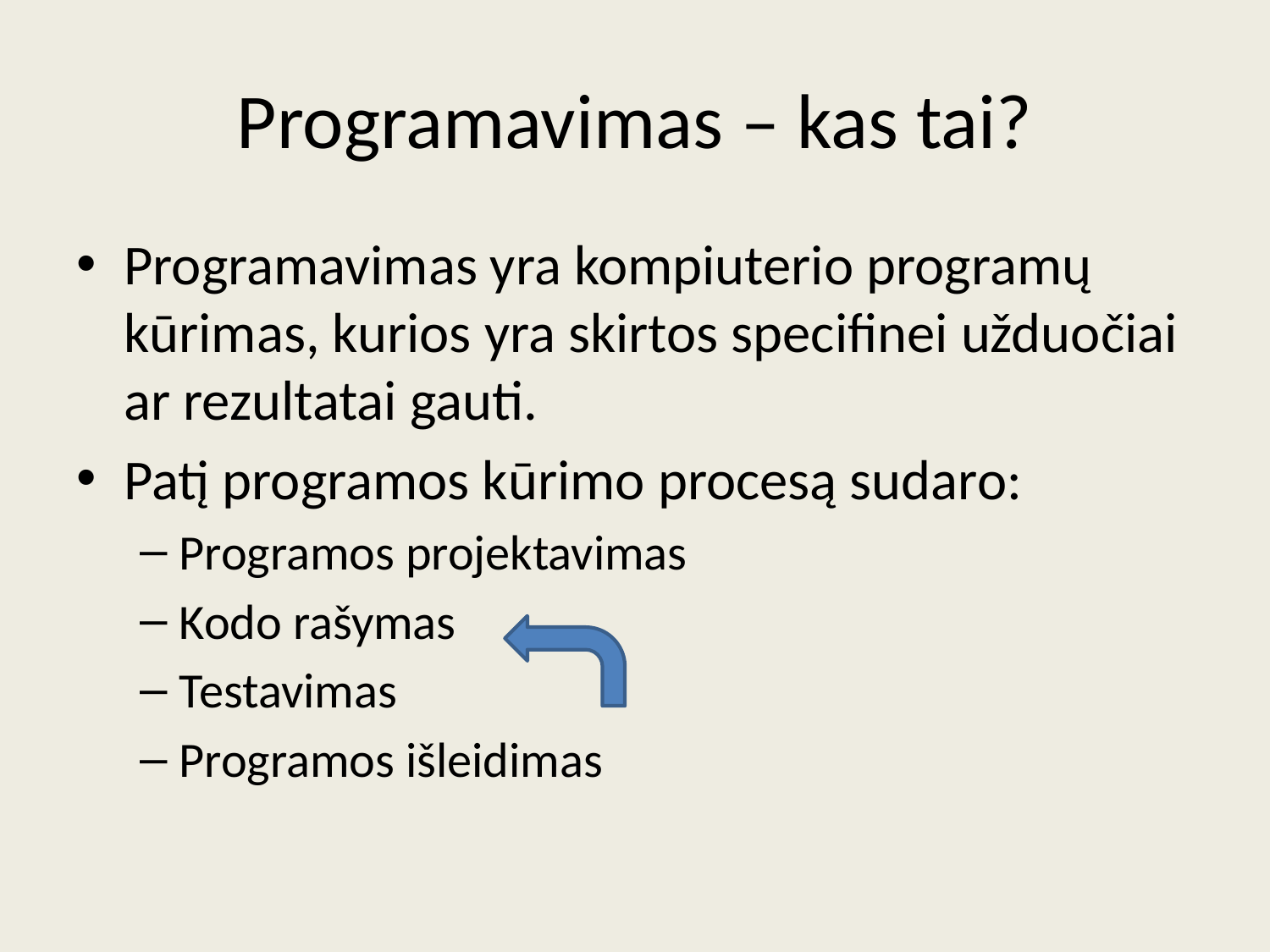

# Programavimas – kas tai?
Programavimas yra kompiuterio programų kūrimas, kurios yra skirtos specifinei užduočiai ar rezultatai gauti.
Patį programos kūrimo procesą sudaro:
Programos projektavimas
Kodo rašymas
Testavimas
Programos išleidimas